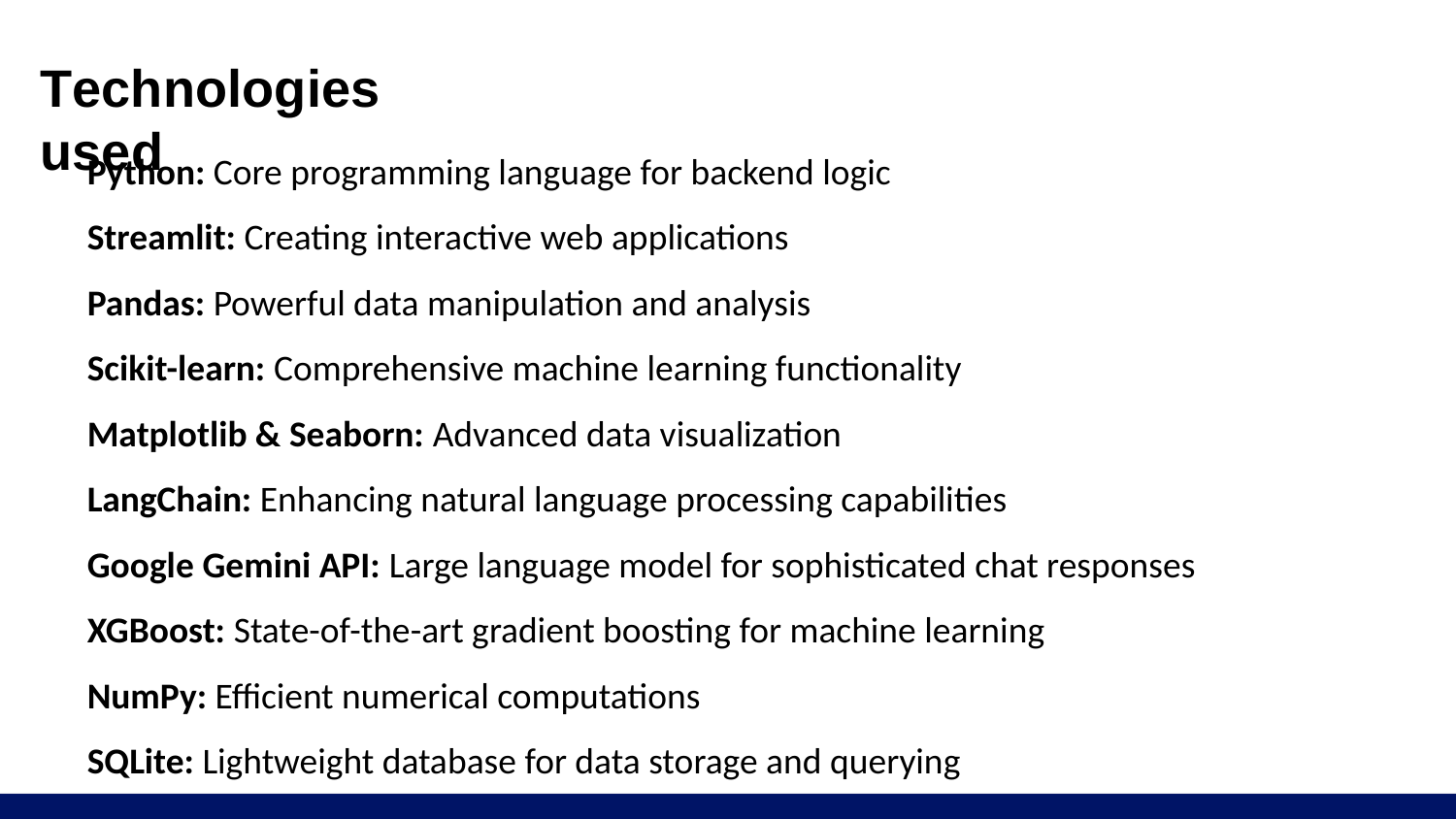

# Technologies used
Python: Core programming language for backend logic
Streamlit: Creating interactive web applications
Pandas: Powerful data manipulation and analysis
Scikit-learn: Comprehensive machine learning functionality
Matplotlib & Seaborn: Advanced data visualization
LangChain: Enhancing natural language processing capabilities
Google Gemini API: Large language model for sophisticated chat responses
XGBoost: State-of-the-art gradient boosting for machine learning
NumPy: Efficient numerical computations
SQLite: Lightweight database for data storage and querying